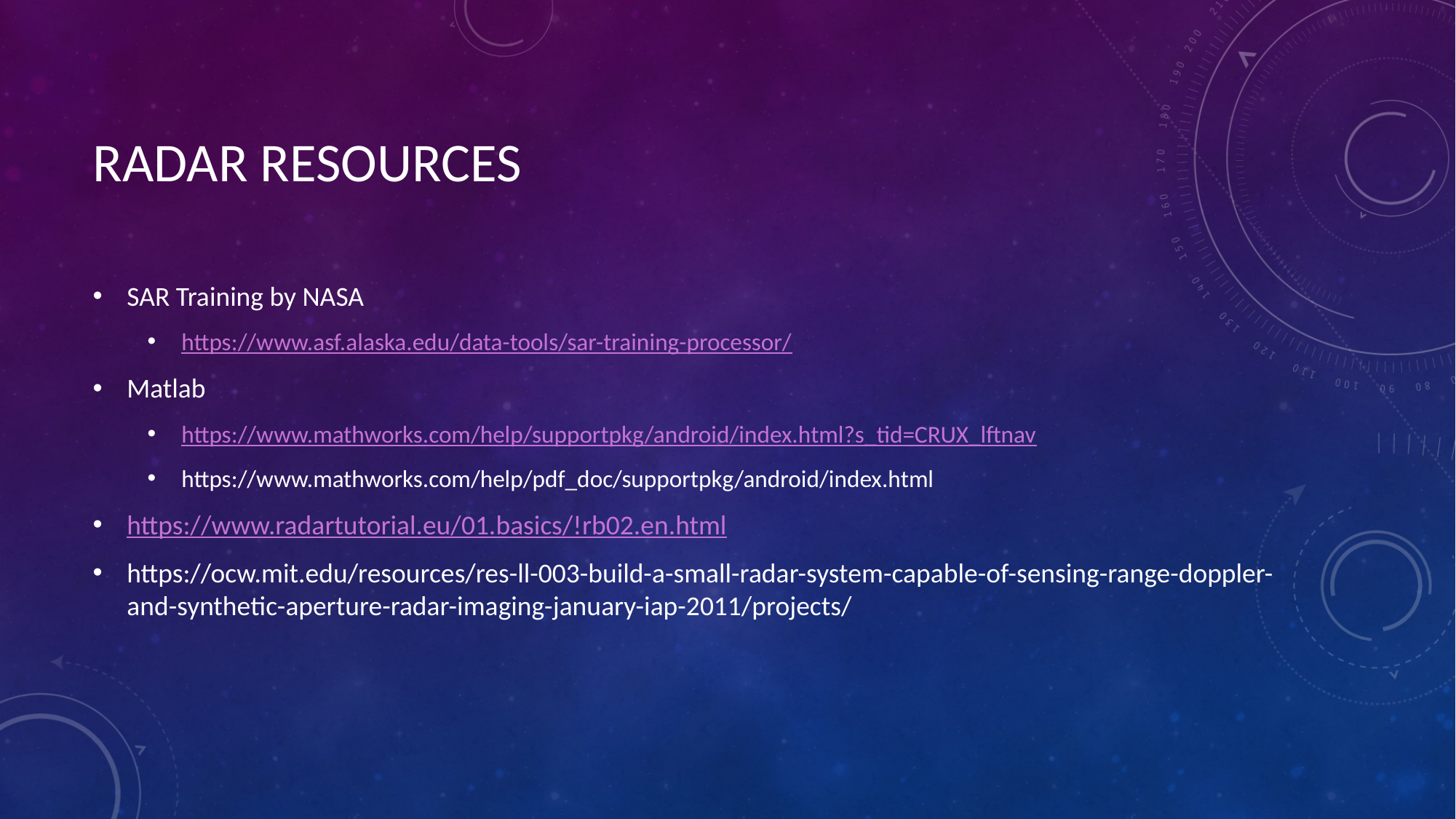

# RADAR resources
SAR Training by NASA
https://www.asf.alaska.edu/data-tools/sar-training-processor/
Matlab
https://www.mathworks.com/help/supportpkg/android/index.html?s_tid=CRUX_lftnav
https://www.mathworks.com/help/pdf_doc/supportpkg/android/index.html
https://www.radartutorial.eu/01.basics/!rb02.en.html
https://ocw.mit.edu/resources/res-ll-003-build-a-small-radar-system-capable-of-sensing-range-doppler-and-synthetic-aperture-radar-imaging-january-iap-2011/projects/